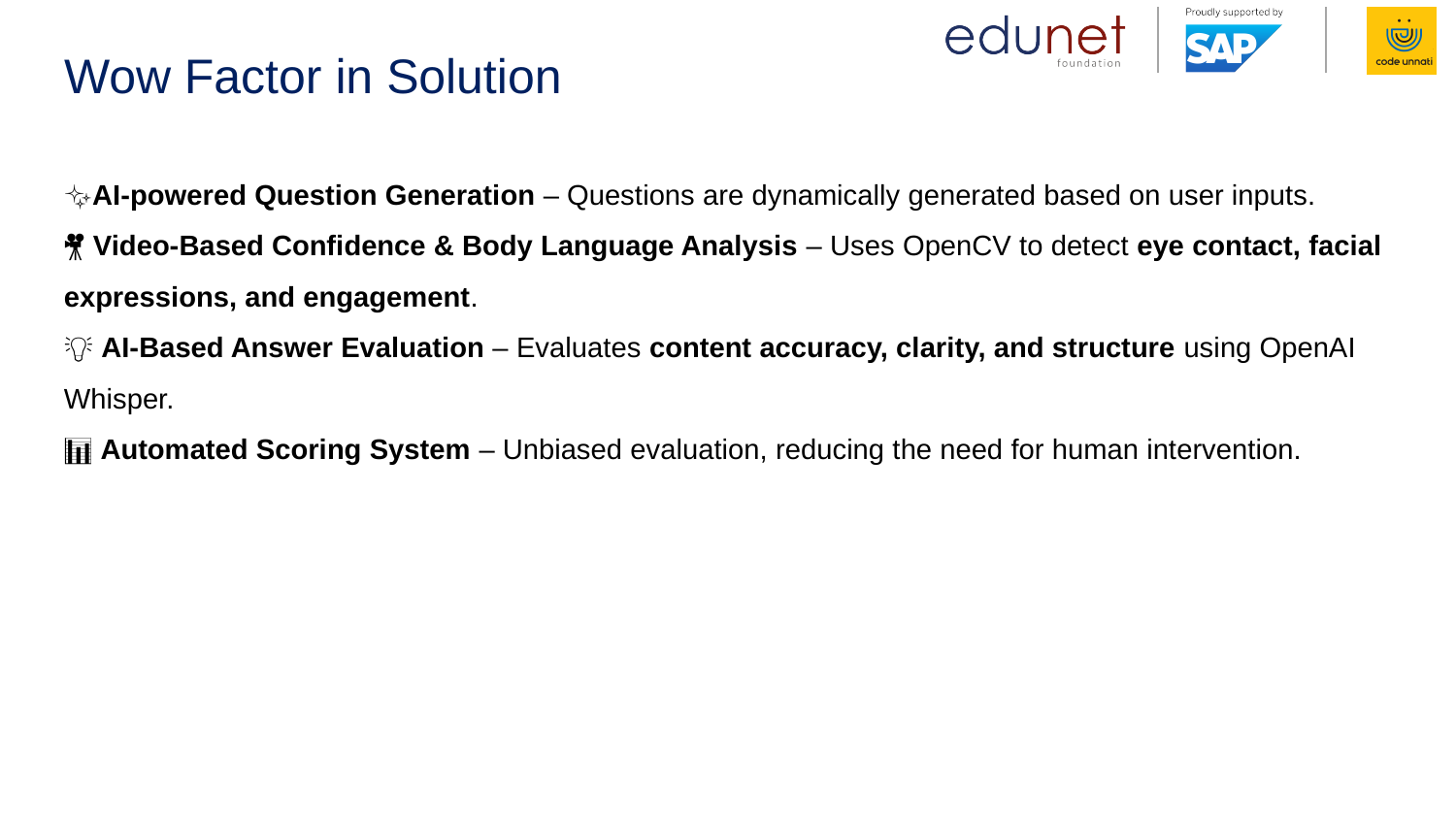

# Wow Factor in Solution
✨AI-powered Question Generation – Questions are dynamically generated based on user inputs.
🎥 Video-Based Confidence & Body Language Analysis – Uses OpenCV to detect eye contact, facial expressions, and engagement.
💡 AI-Based Answer Evaluation – Evaluates content accuracy, clarity, and structure using OpenAI Whisper.
📊 Automated Scoring System – Unbiased evaluation, reducing the need for human intervention.